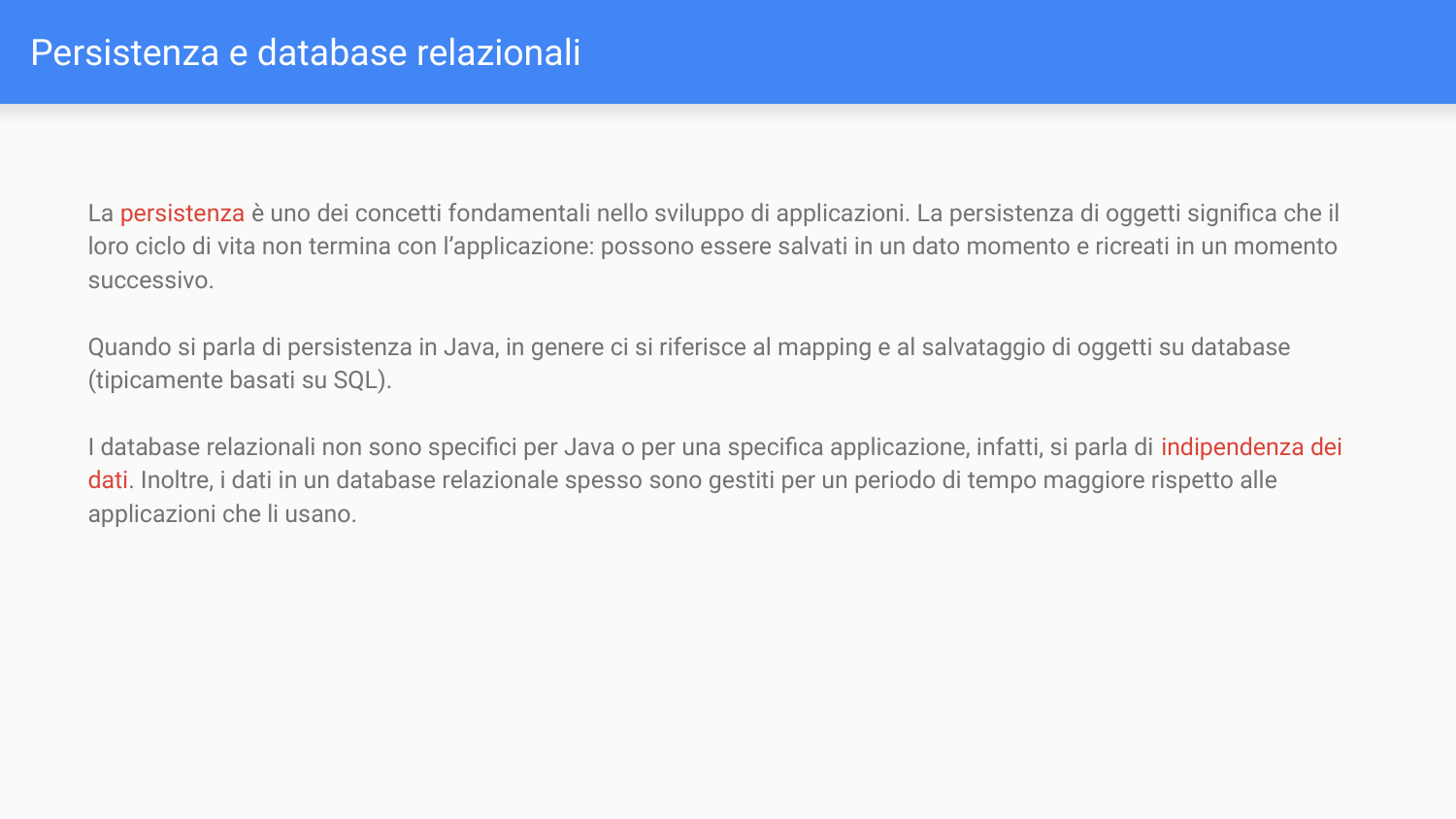

# Persistenza e database relazionali
La persistenza è uno dei concetti fondamentali nello sviluppo di applicazioni. La persistenza di oggetti significa che il loro ciclo di vita non termina con l’applicazione: possono essere salvati in un dato momento e ricreati in un momento successivo.

Quando si parla di persistenza in Java, in genere ci si riferisce al mapping e al salvataggio di oggetti su database (tipicamente basati su SQL).

I database relazionali non sono specifici per Java o per una specifica applicazione, infatti, si parla di indipendenza dei dati. Inoltre, i dati in un database relazionale spesso sono gestiti per un periodo di tempo maggiore rispetto alle applicazioni che li usano.